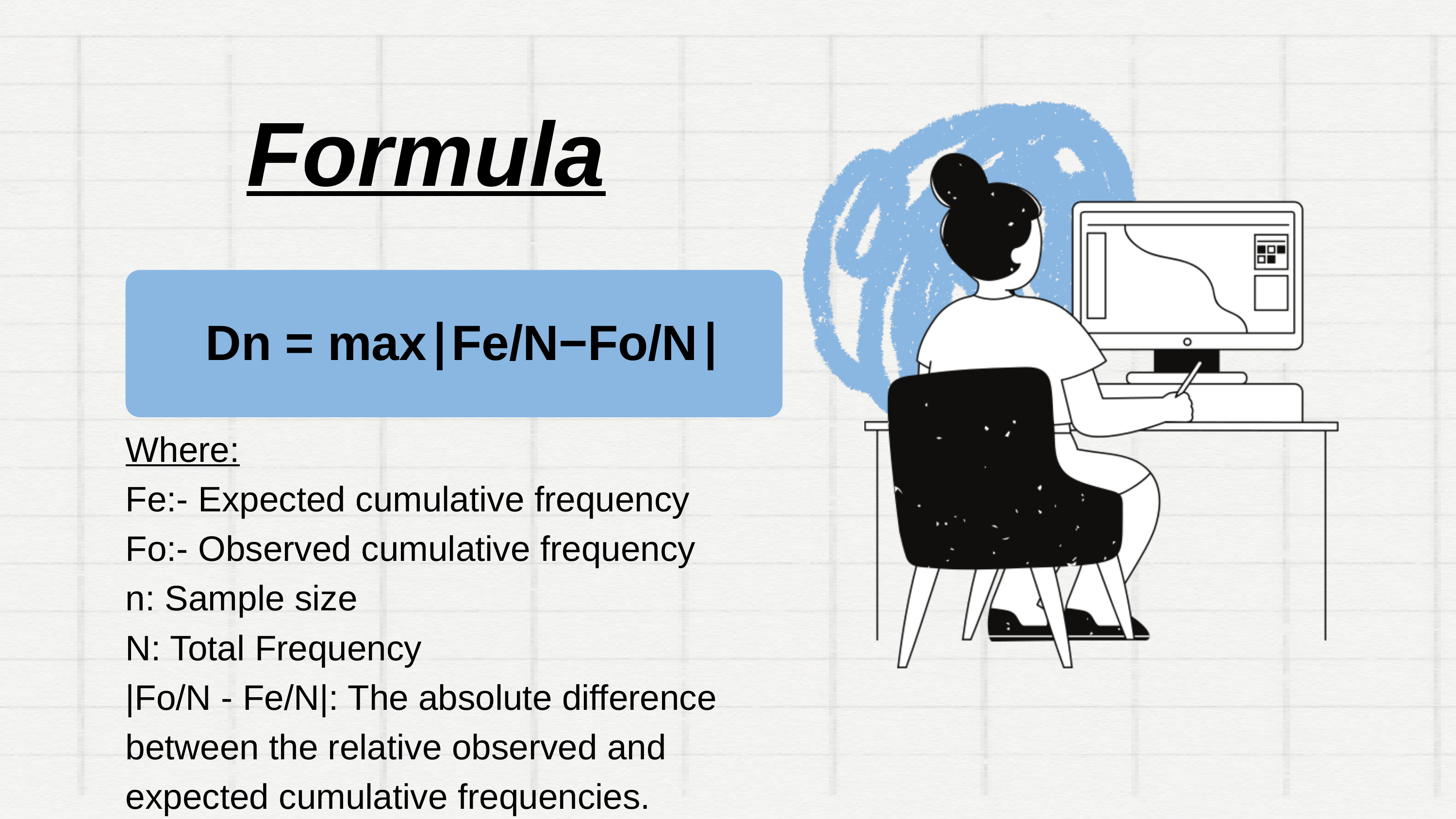

Formula

Dn = max∣Fe/N​−Fo/N​∣

Where:
Fe​:- Expected cumulative frequency
Fo​:- Observed cumulative frequency
n: Sample size
N: Total Frequency
|Fo/N - Fe/N|: The absolute difference between the relative observed and expected cumulative frequencies.